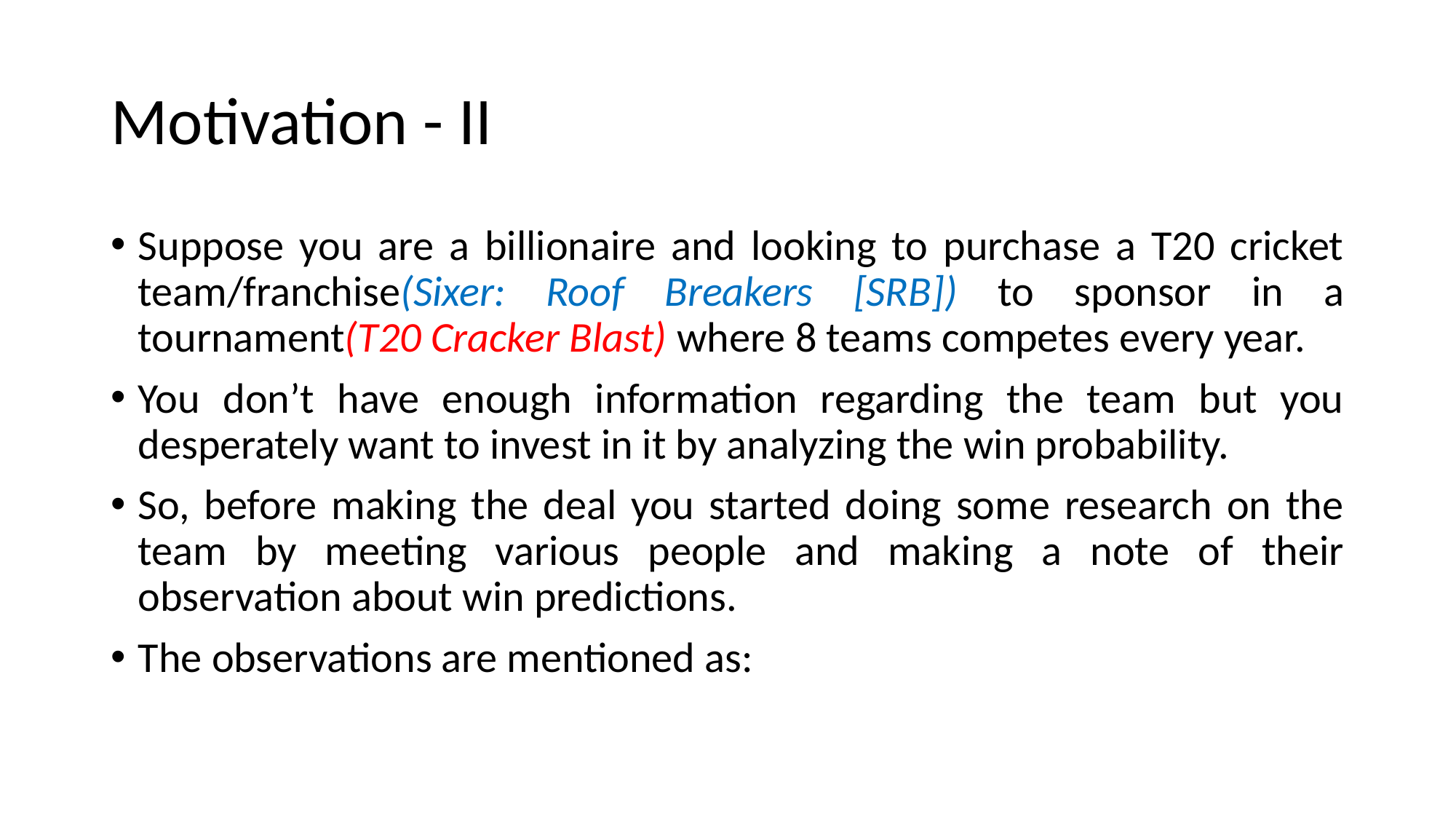

# Motivation - II
Suppose you are a billionaire and looking to purchase a T20 cricket team/franchise(Sixer: Roof Breakers [SRB]) to sponsor in a tournament(T20 Cracker Blast) where 8 teams competes every year.
You don’t have enough information regarding the team but you desperately want to invest in it by analyzing the win probability.
So, before making the deal you started doing some research on the team by meeting various people and making a note of their observation about win predictions.
The observations are mentioned as: